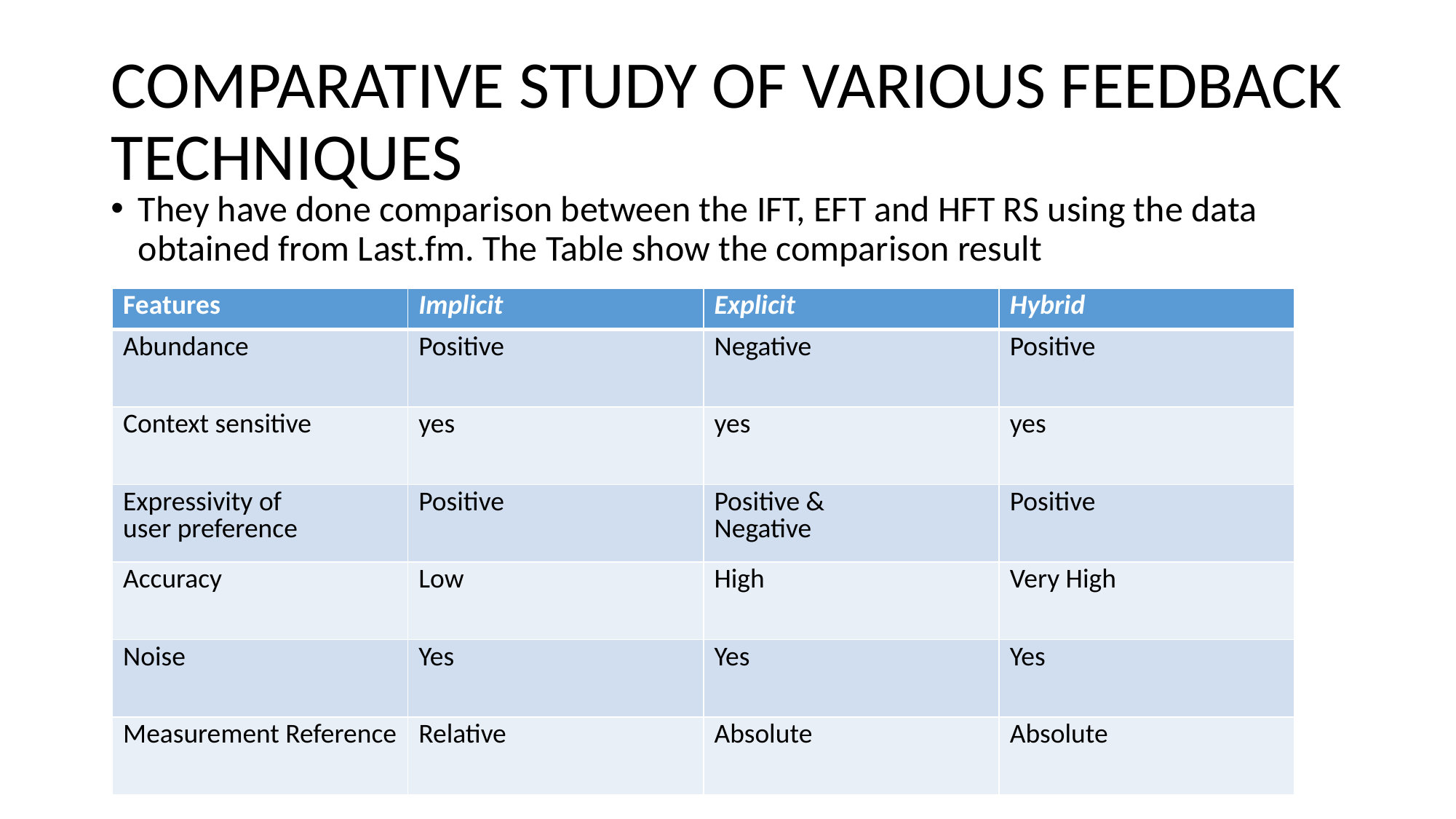

# COMPARATIVE STUDY OF VARIOUS FEEDBACK TECHNIQUES
They have done comparison between the IFT, EFT and HFT RS using the data obtained from Last.fm. The Table show the comparison result
| Features | Implicit | Explicit | Hybrid |
| --- | --- | --- | --- |
| Abundance | Positive | Negative | Positive |
| Context sensitive | yes | yes | yes |
| Expressivity of user preference | Positive | Positive & Negative | Positive |
| Accuracy | Low | High | Very High |
| Noise | Yes | Yes | Yes |
| Measurement Reference | Relative | Absolute | Absolute |